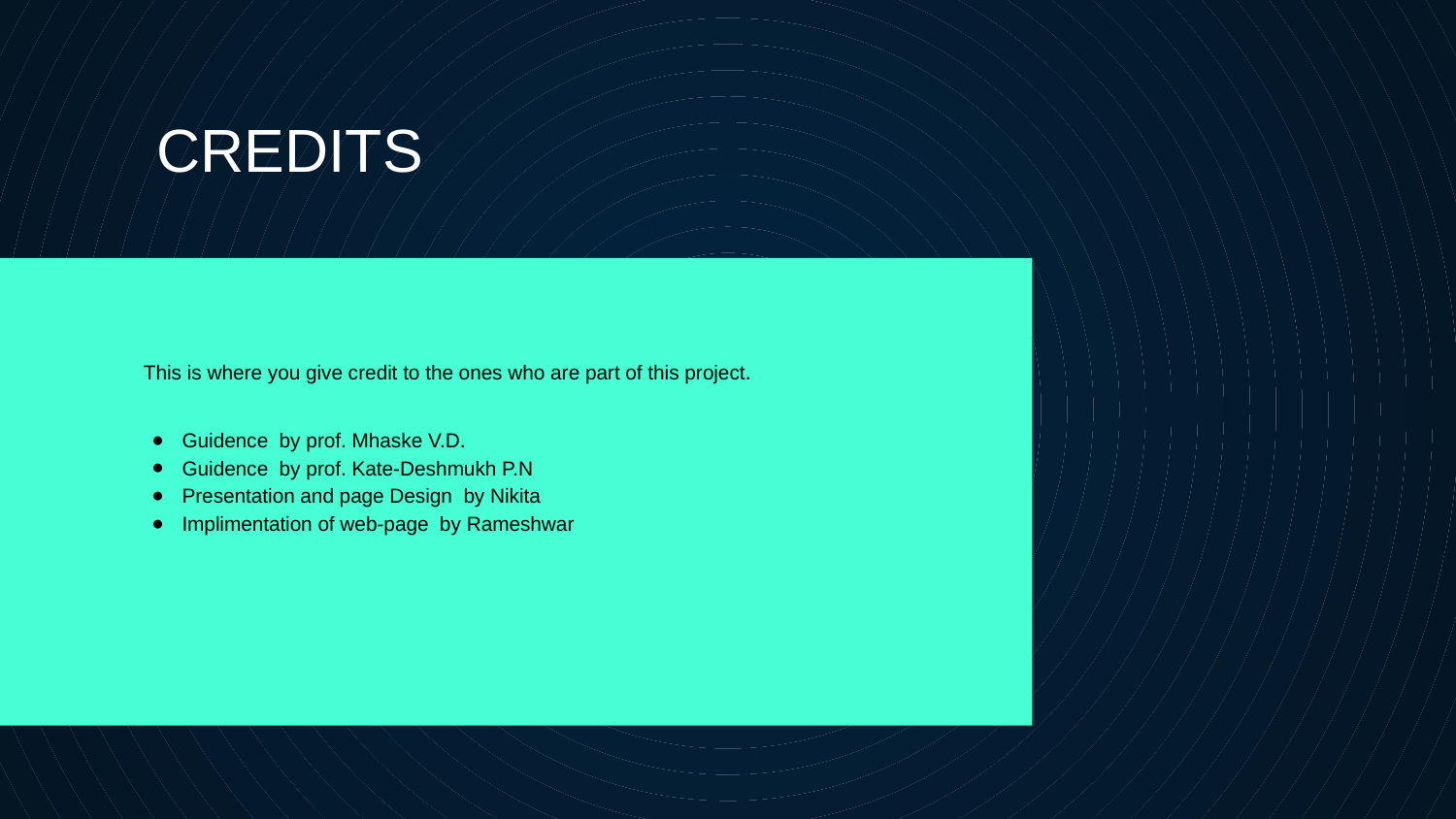

# CREDITS
This is where you give credit to the ones who are part of this project.

Guidence  by prof. Mhaske V.D.
Guidence  by prof. Kate-Deshmukh P.N
Presentation and page Design  by Nikita
Implimentation of web-page  by Rameshwar